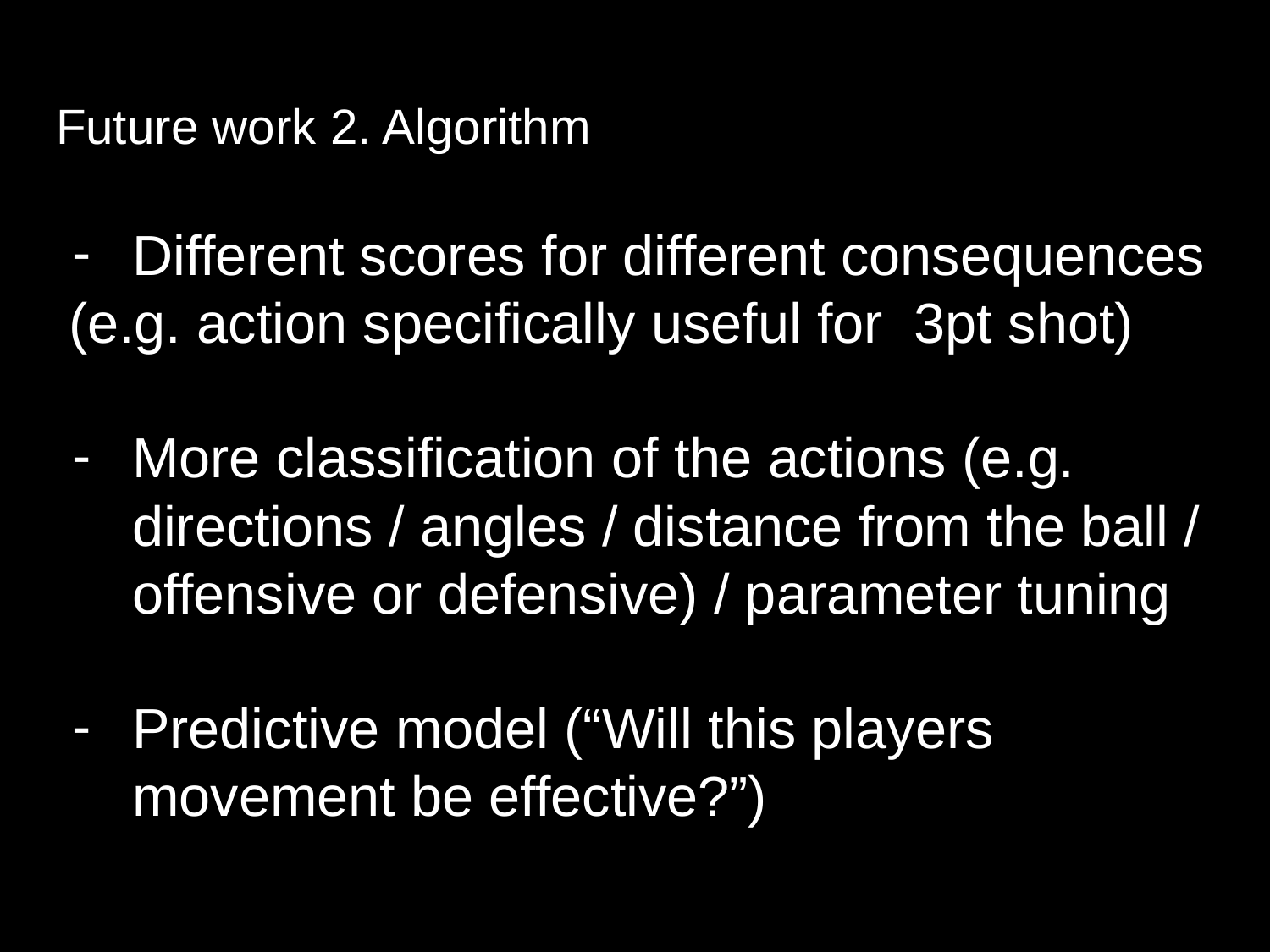

# Future work 2. Algorithm
Different scores for different consequences
(e.g. action specifically useful for  3pt shot)

More classification of the actions (e.g. directions / angles / distance from the ball / offensive or defensive) / parameter tuning

Predictive model (“Will this players movement be effective?”)